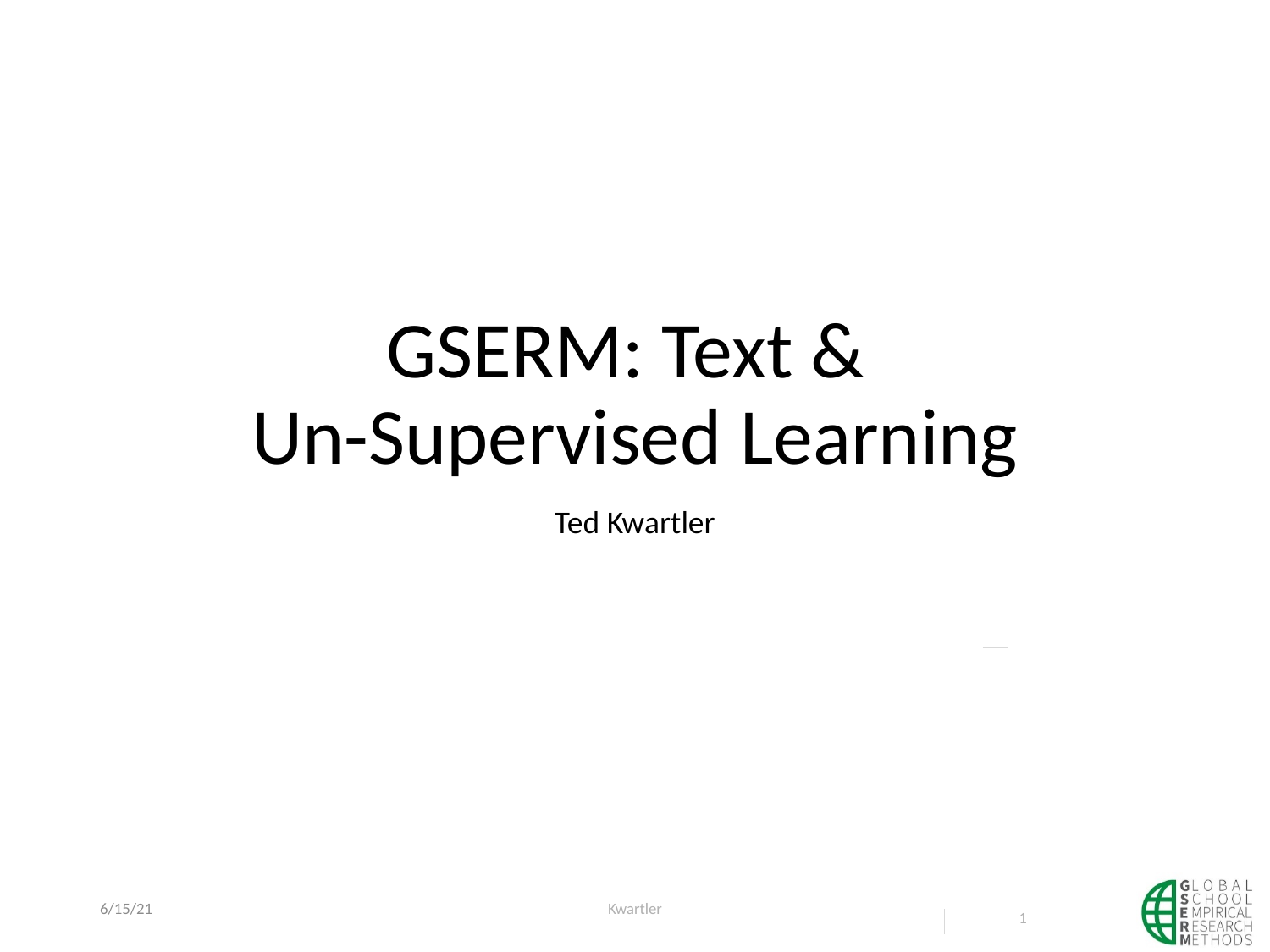

# GSERM: Text & Un-Supervised Learning
Ted Kwartler
6/15/21
Kwartler
1